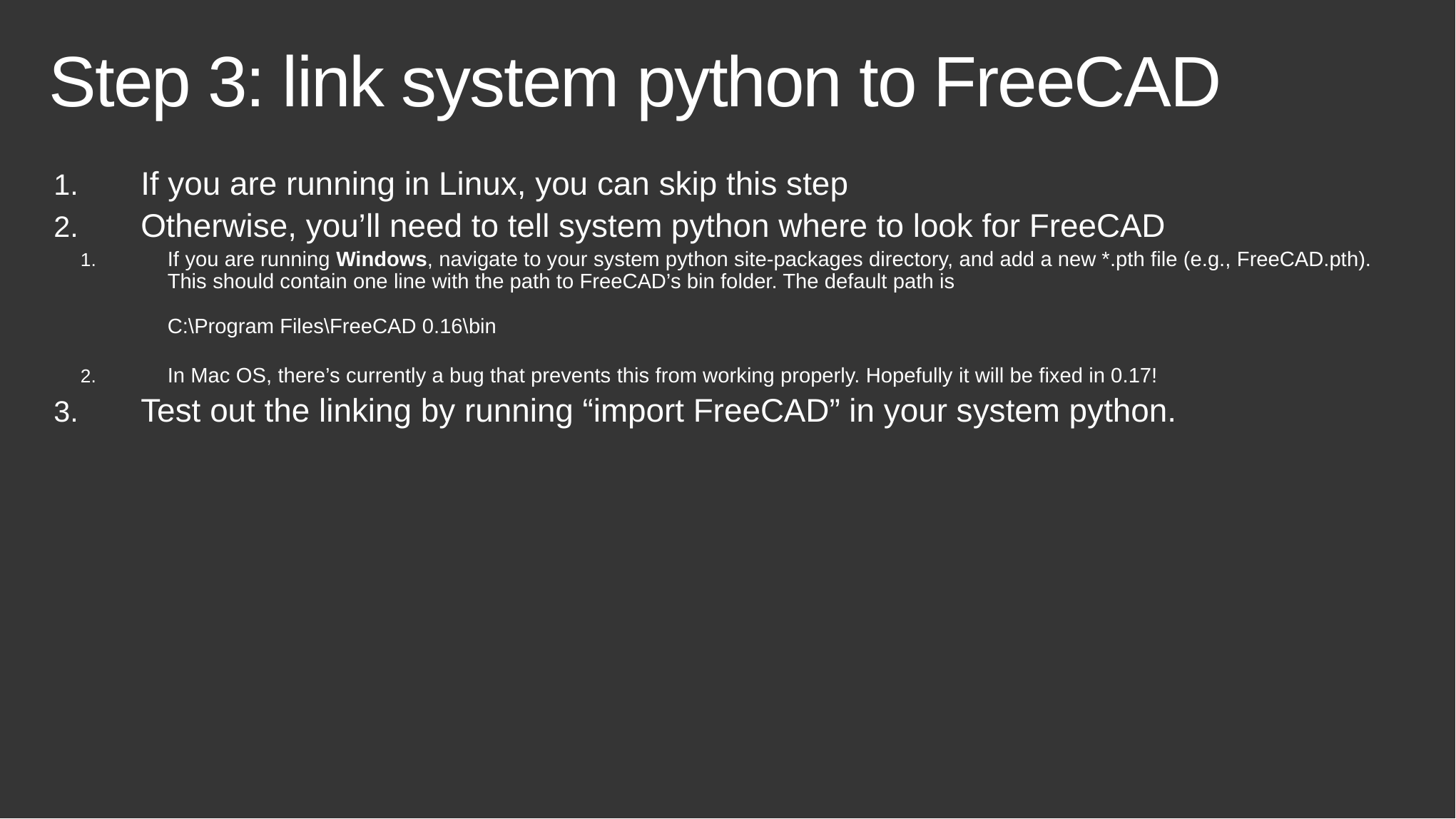

# Step 3: link system python to FreeCAD
If you are running in Linux, you can skip this step
Otherwise, you’ll need to tell system python where to look for FreeCAD
If you are running Windows, navigate to your system python site-packages directory, and add a new *.pth file (e.g., FreeCAD.pth). This should contain one line with the path to FreeCAD’s bin folder. The default path is
C:\Program Files\FreeCAD 0.16\bin
In Mac OS, there’s currently a bug that prevents this from working properly. Hopefully it will be fixed in 0.17!
Test out the linking by running “import FreeCAD” in your system python.